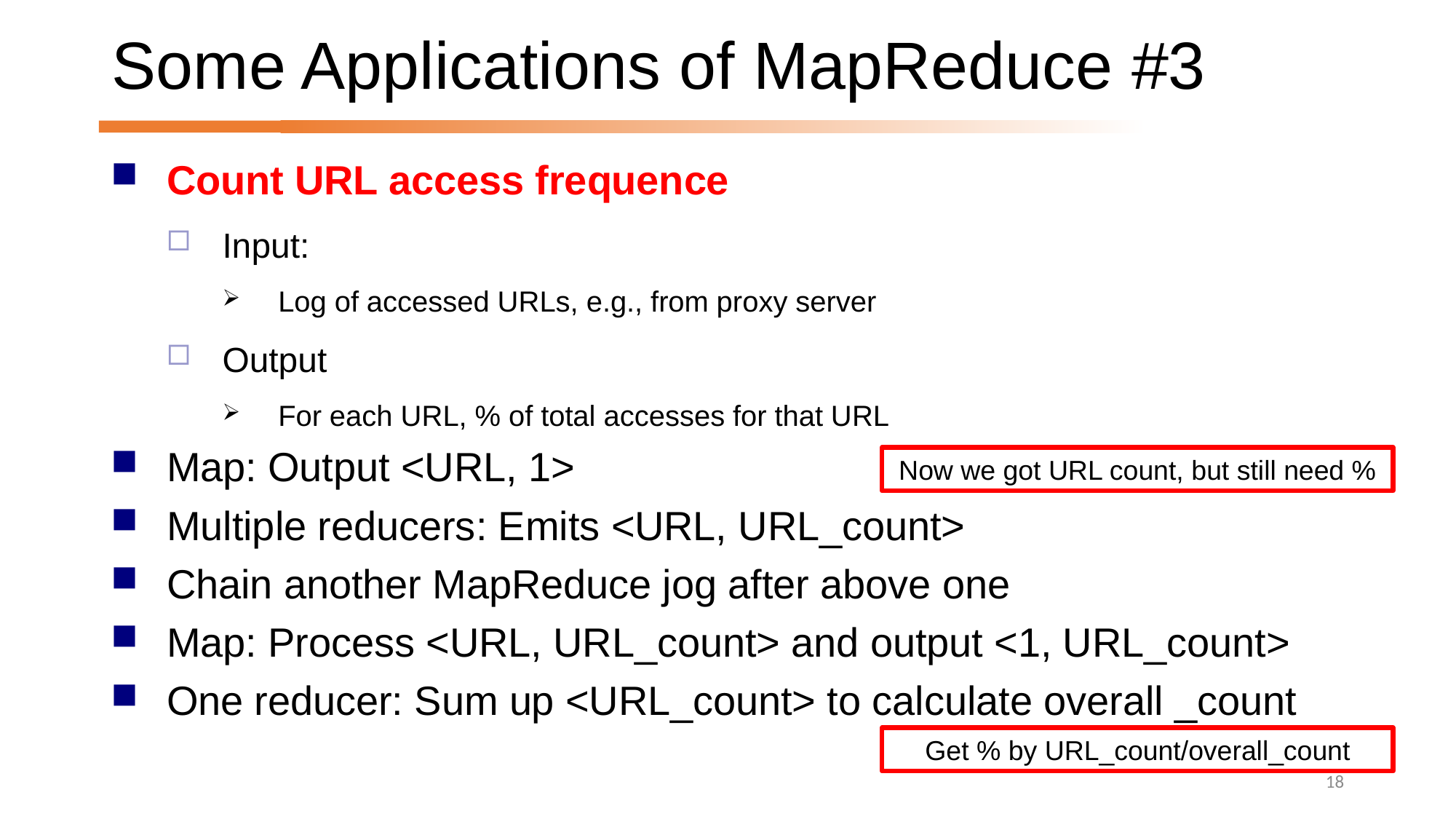

# Some Applications of MapReduce #3
Count URL access frequence
Input:
Log of accessed URLs, e.g., from proxy server
Output
For each URL, % of total accesses for that URL
Map: Output <URL, 1>
Multiple reducers: Emits <URL, URL_count>
Chain another MapReduce jog after above one
Map: Process <URL, URL_count> and output <1, URL_count>
One reducer: Sum up <URL_count> to calculate overall _count
Now we got URL count, but still need %
Get % by URL_count/overall_count
18